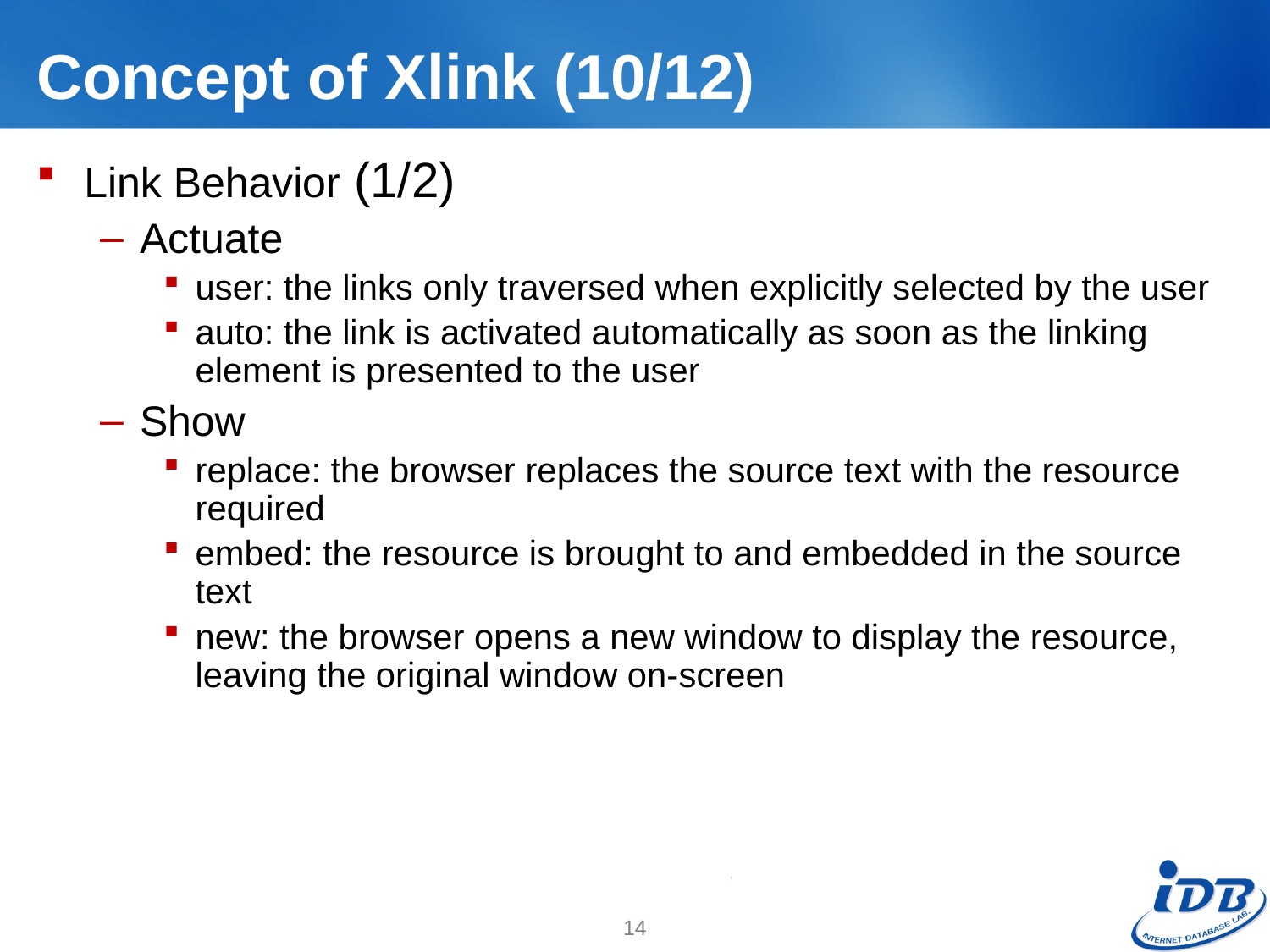

# Concept of Xlink (10/12)
Link Behavior (1/2)
Actuate
user: the links only traversed when explicitly selected by the user
auto: the link is activated automatically as soon as the linking element is presented to the user
Show
replace: the browser replaces the source text with the resource required
embed: the resource is brought to and embedded in the source text
new: the browser opens a new window to display the resource, leaving the original window on-screen
14